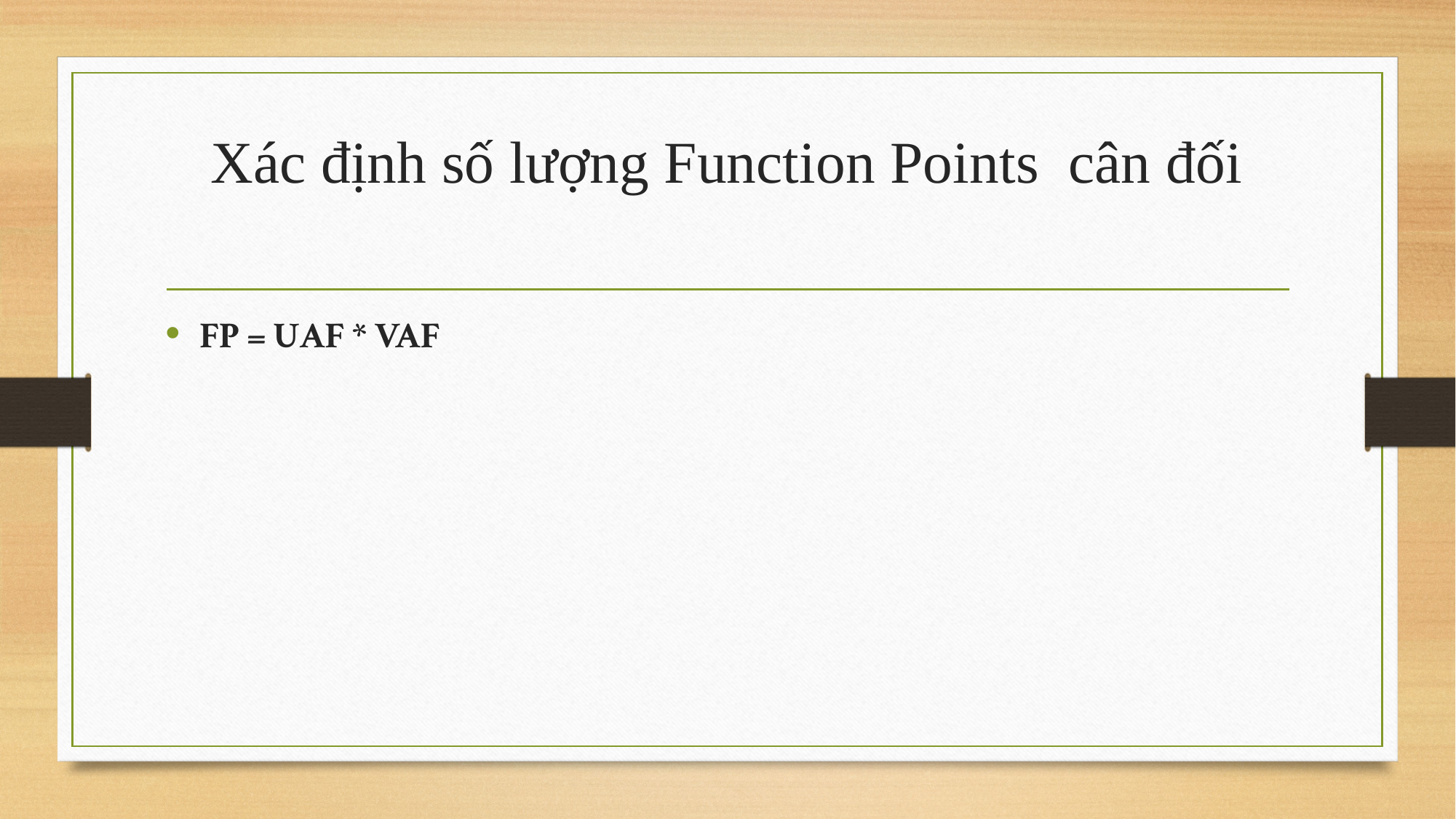

# Xác định số lượng Function Points  cân đối
FP = UAF * VAF